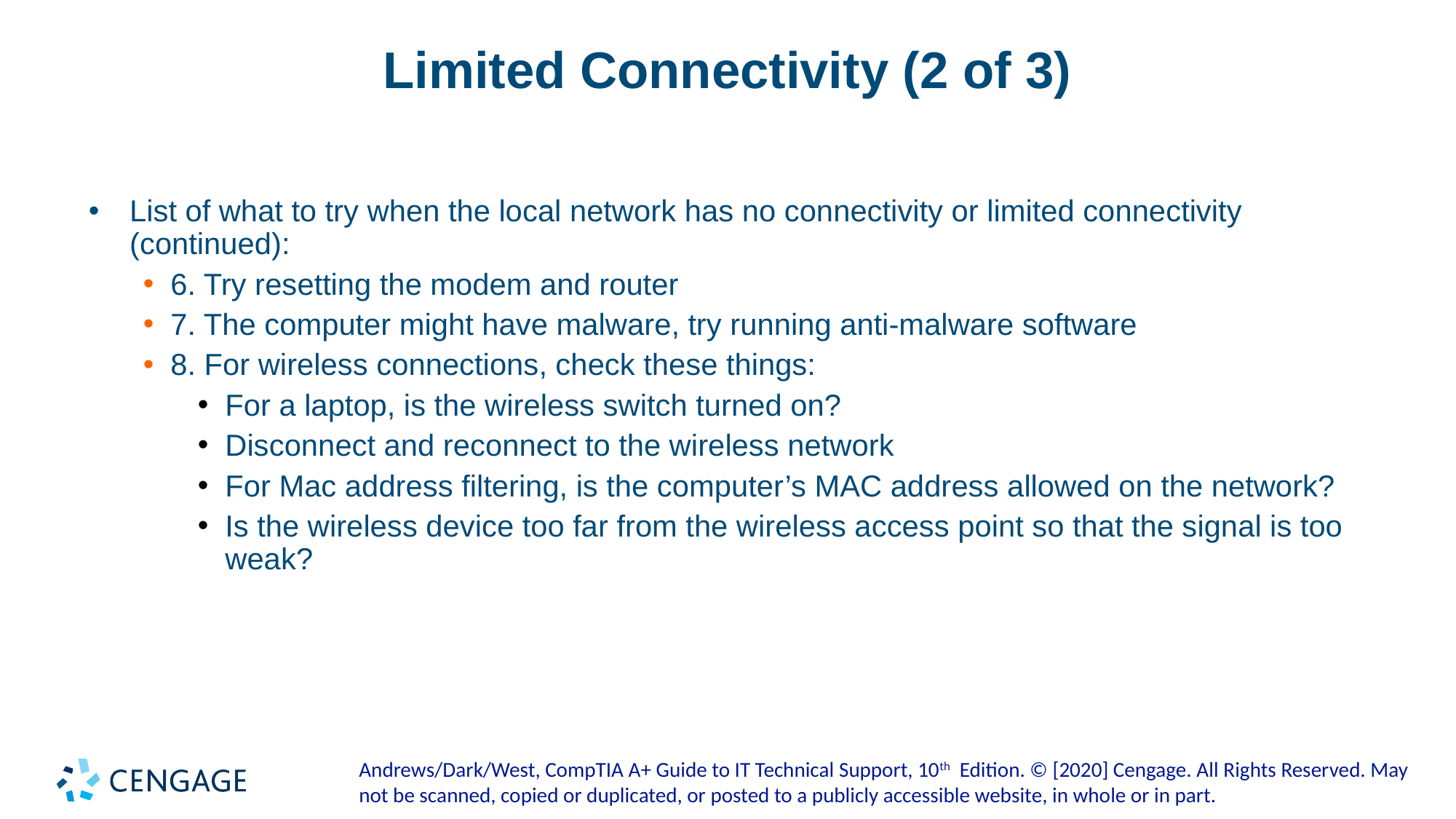

# Limited Connectivity (2 of 3)
List of what to try when the local network has no connectivity or limited connectivity (continued):
6. Try resetting the modem and router
7. The computer might have malware, try running anti-malware software
8. For wireless connections, check these things:
For a laptop, is the wireless switch turned on?
Disconnect and reconnect to the wireless network
For Mac address filtering, is the computer’s MAC address allowed on the network?
Is the wireless device too far from the wireless access point so that the signal is too weak?